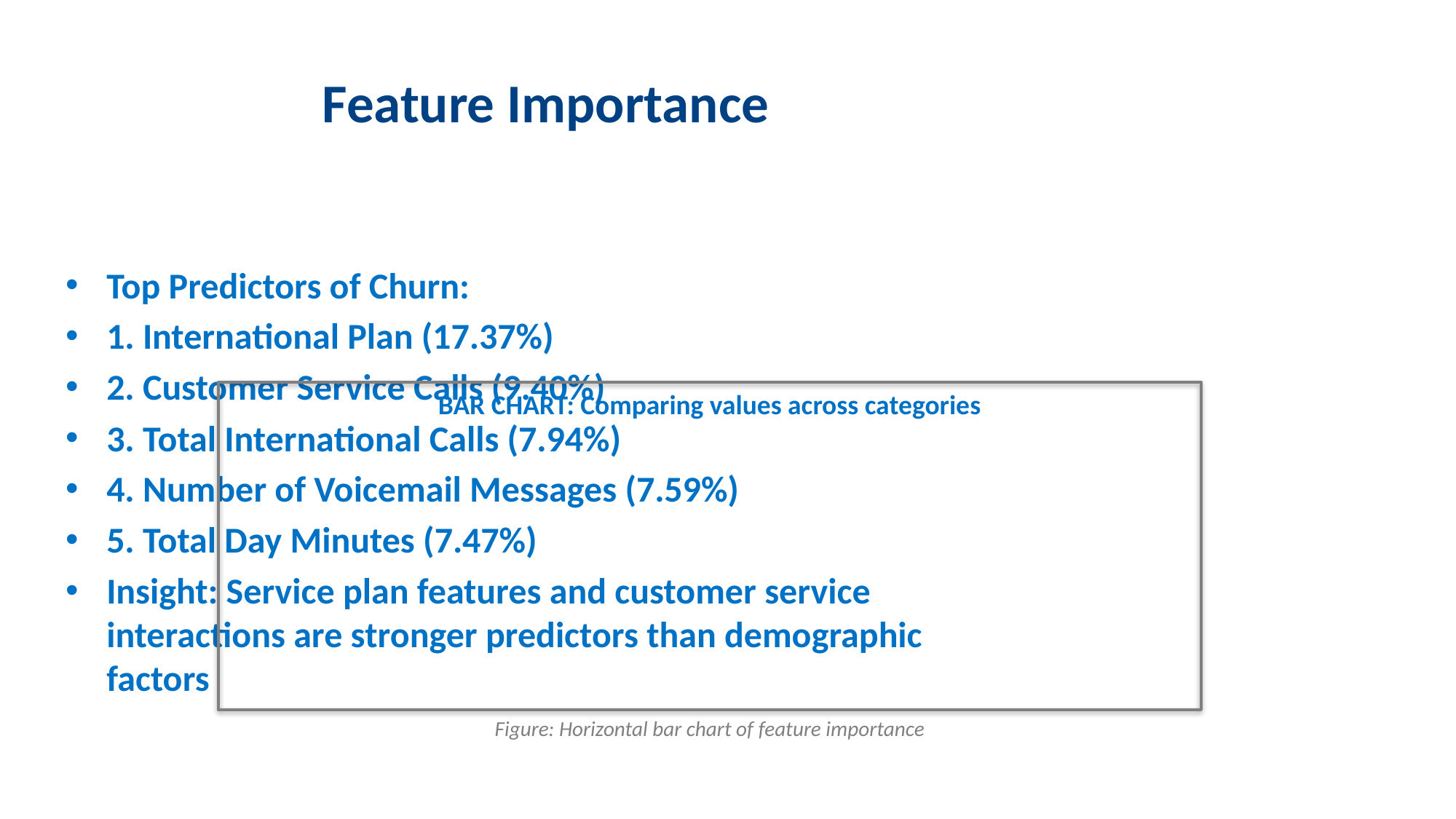

# Feature Importance

Top Predictors of Churn:
1. International Plan (17.37%)
2. Customer Service Calls (9.40%)
3. Total International Calls (7.94%)
4. Number of Voicemail Messages (7.59%)
5. Total Day Minutes (7.47%)
Insight: Service plan features and customer service interactions are stronger predictors than demographic factors
BAR CHART: Comparing values across categories

Figure: Horizontal bar chart of feature importance